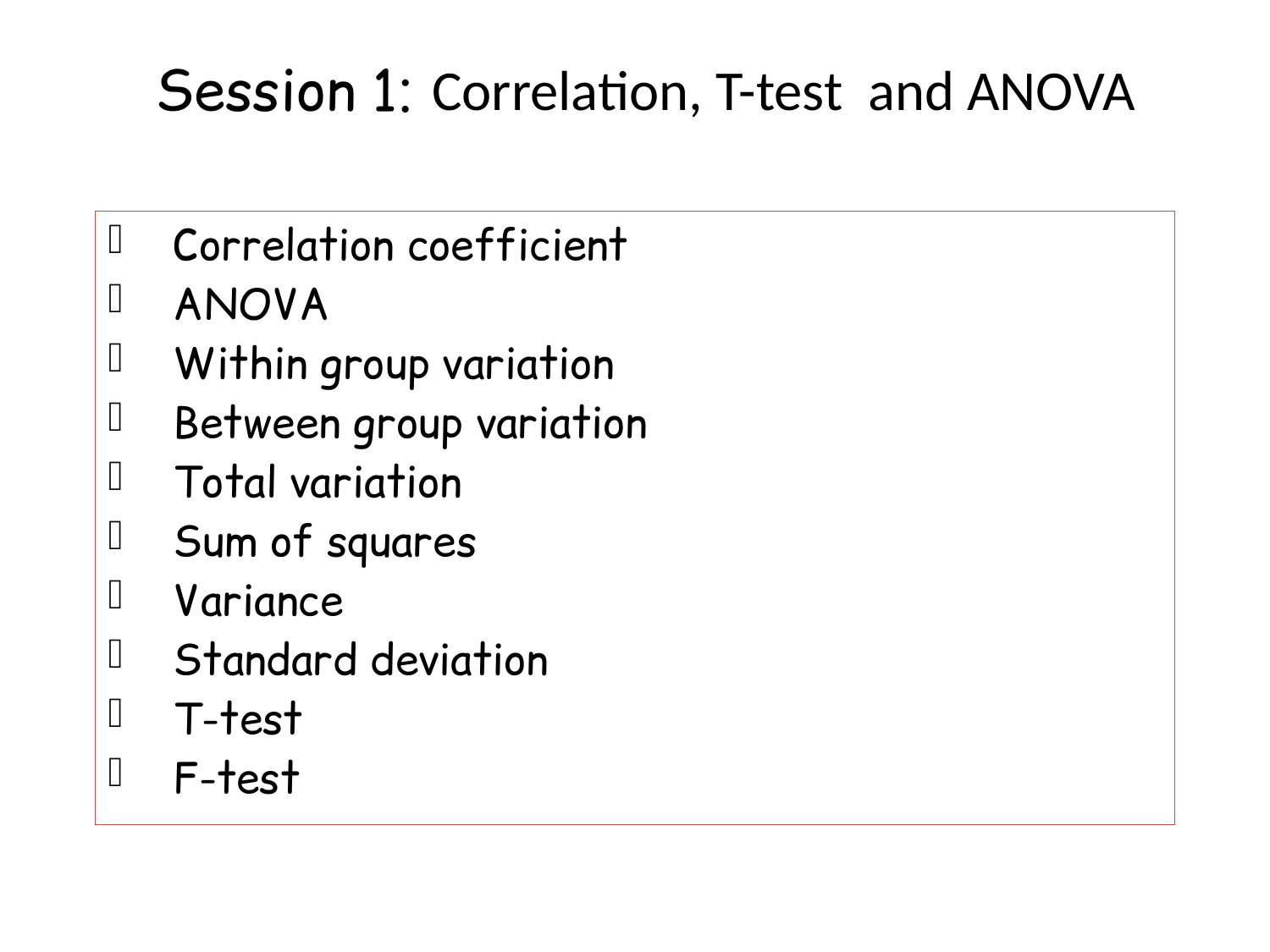

# Session 1: Correlation, T-test  and ANOVA
Correlation coefficient
ANOVA
Within group variation
Between group variation
Total variation
Sum of squares
Variance
Standard deviation
T-test
F-test